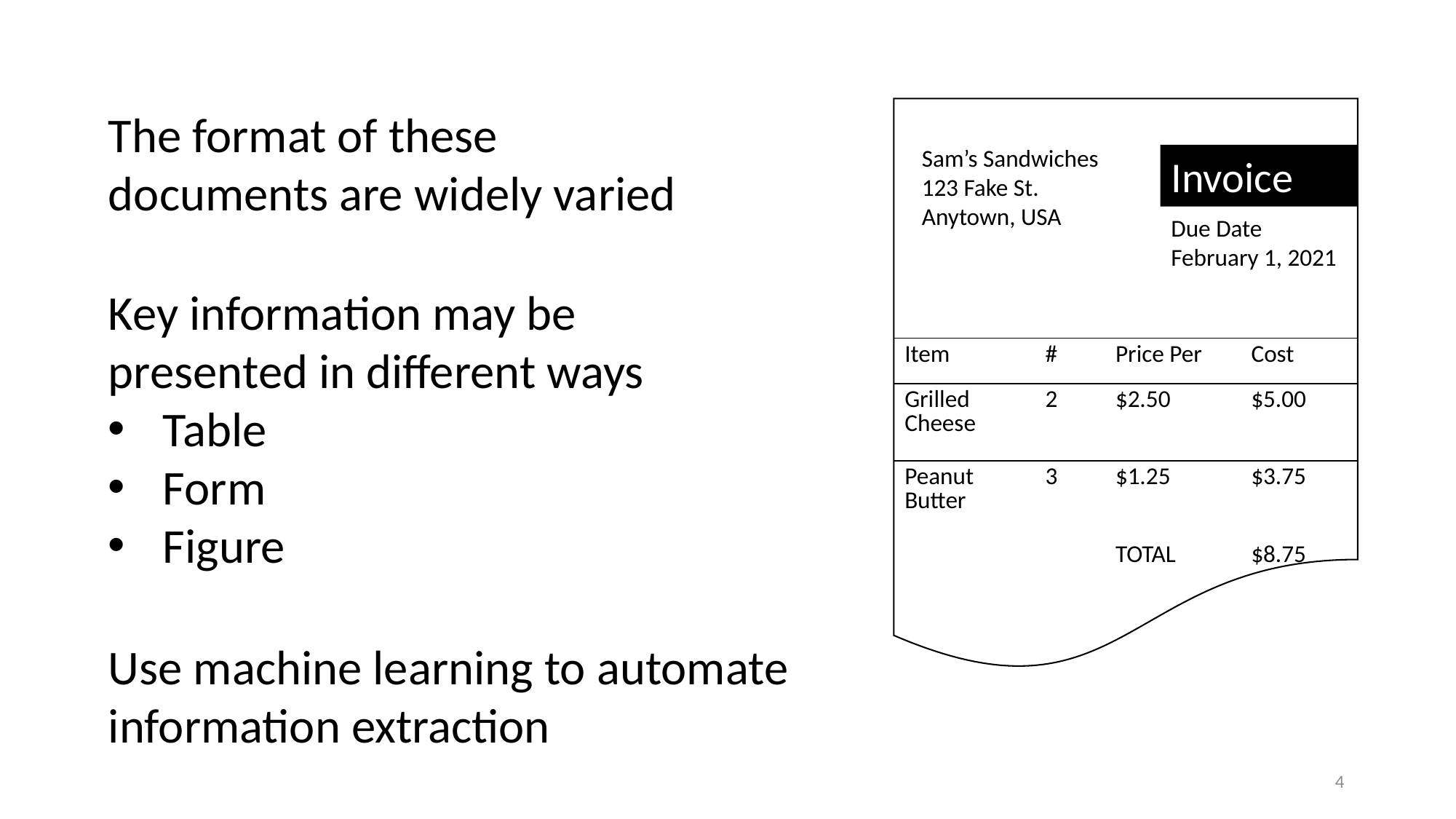

The format of these documents are widely varied

Sam’s Sandwiches
123 Fake St.
Anytown, USA
Invoice
Due Date
February 1, 2021
Key information may be presented in different ways
Table
Form
Figure
| Item | # | Price Per | Cost |
| --- | --- | --- | --- |
| Grilled Cheese | 2 | $2.50 | $5.00 |
| Peanut Butter | 3 | $1.25 | $3.75 |
|  |  | TOTAL | $8.75 |
Use machine learning to automate information extraction
4